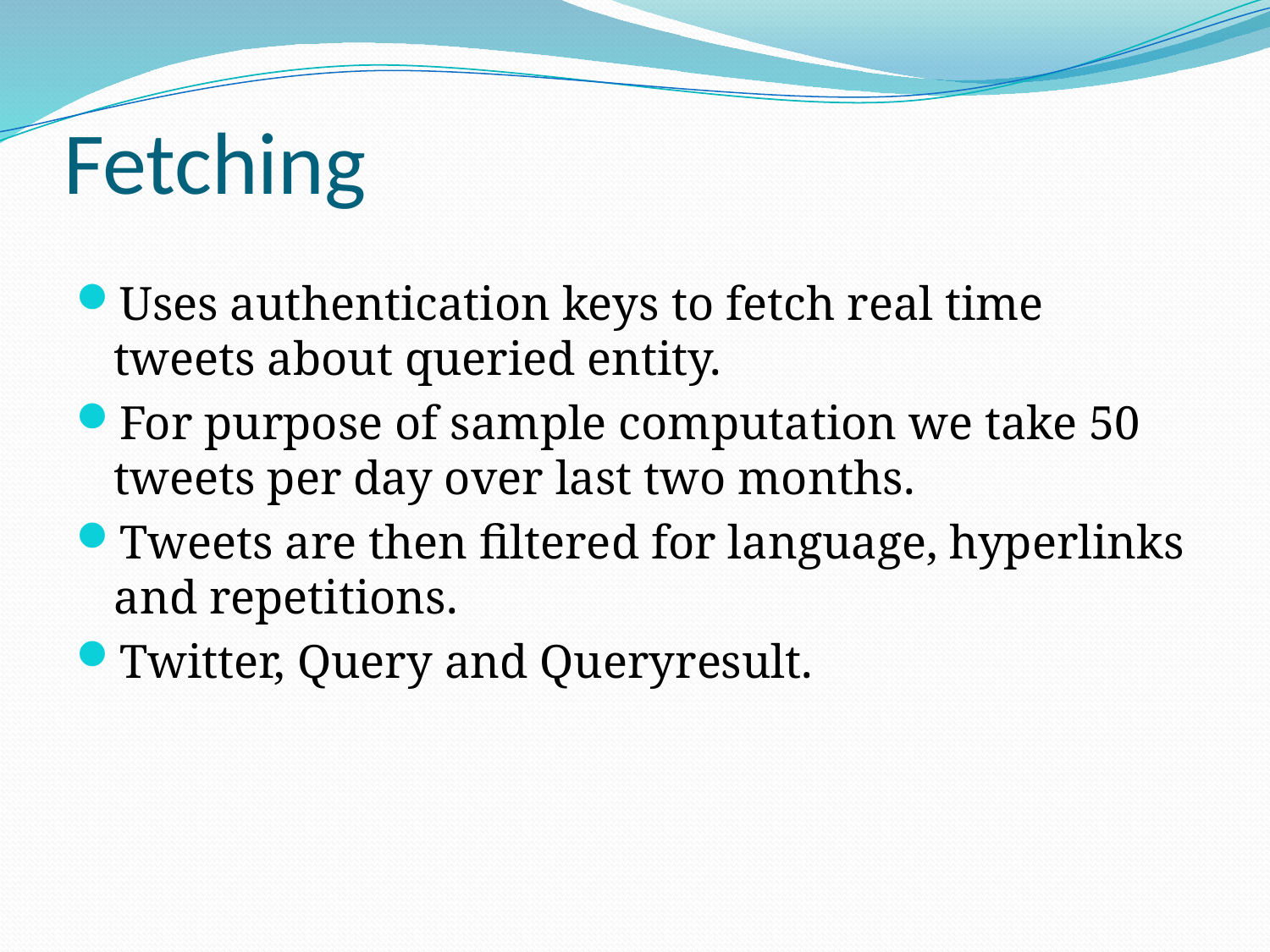

# Fetching
Uses authentication keys to fetch real time tweets about queried entity.
For purpose of sample computation we take 50 tweets per day over last two months.
Tweets are then filtered for language, hyperlinks and repetitions.
Twitter, Query and Queryresult.